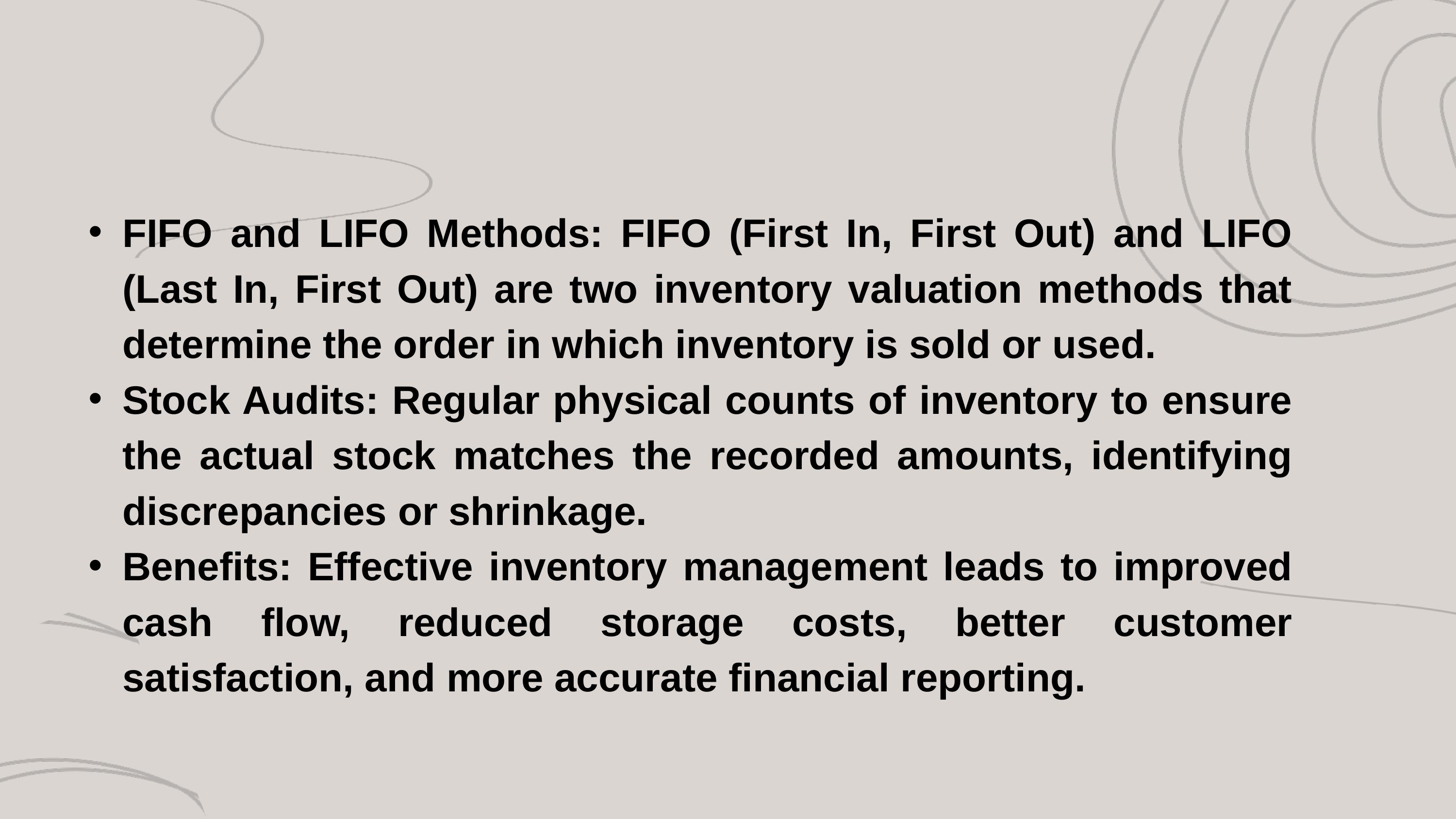

FIFO and LIFO Methods: FIFO (First In, First Out) and LIFO (Last In, First Out) are two inventory valuation methods that determine the order in which inventory is sold or used.
Stock Audits: Regular physical counts of inventory to ensure the actual stock matches the recorded amounts, identifying discrepancies or shrinkage.
Benefits: Effective inventory management leads to improved cash flow, reduced storage costs, better customer satisfaction, and more accurate financial reporting.